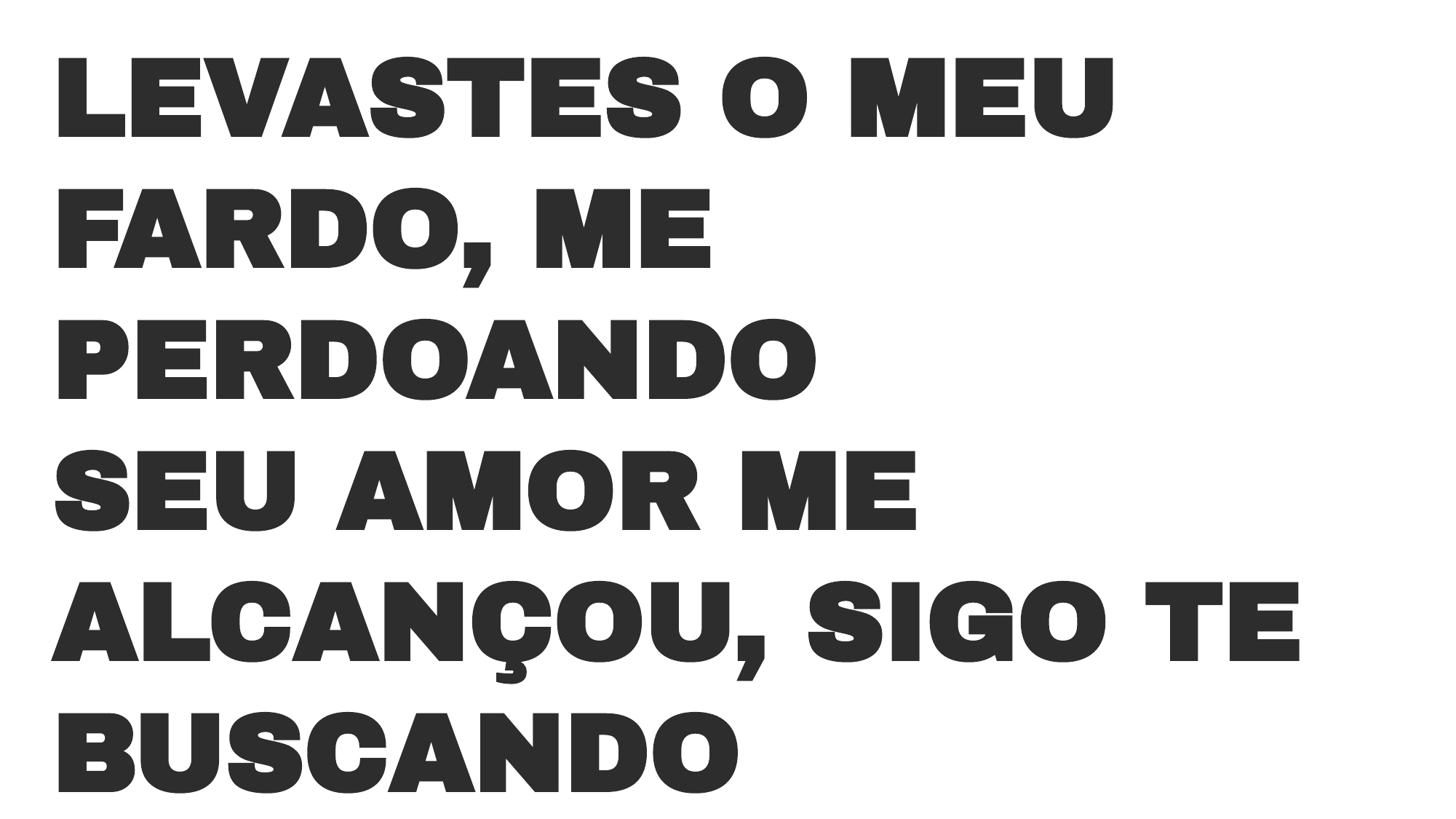

LEVASTES O MEU FARDO, ME PERDOANDO
SEU AMOR ME ALCANÇOU, SIGO TE BUSCANDO